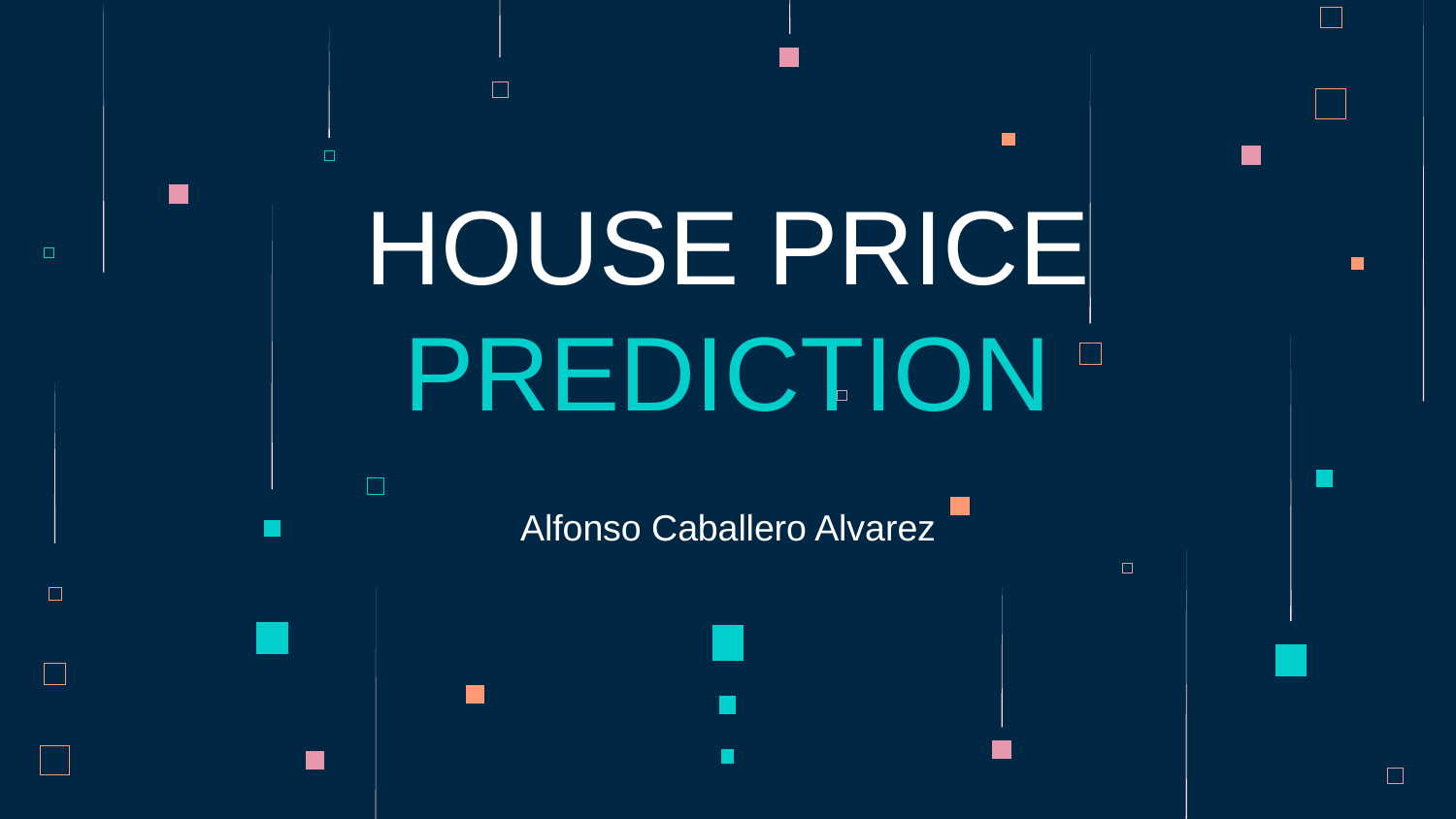

# HOUSE PRICE PREDICTION

Alfonso Caballero Alvarez